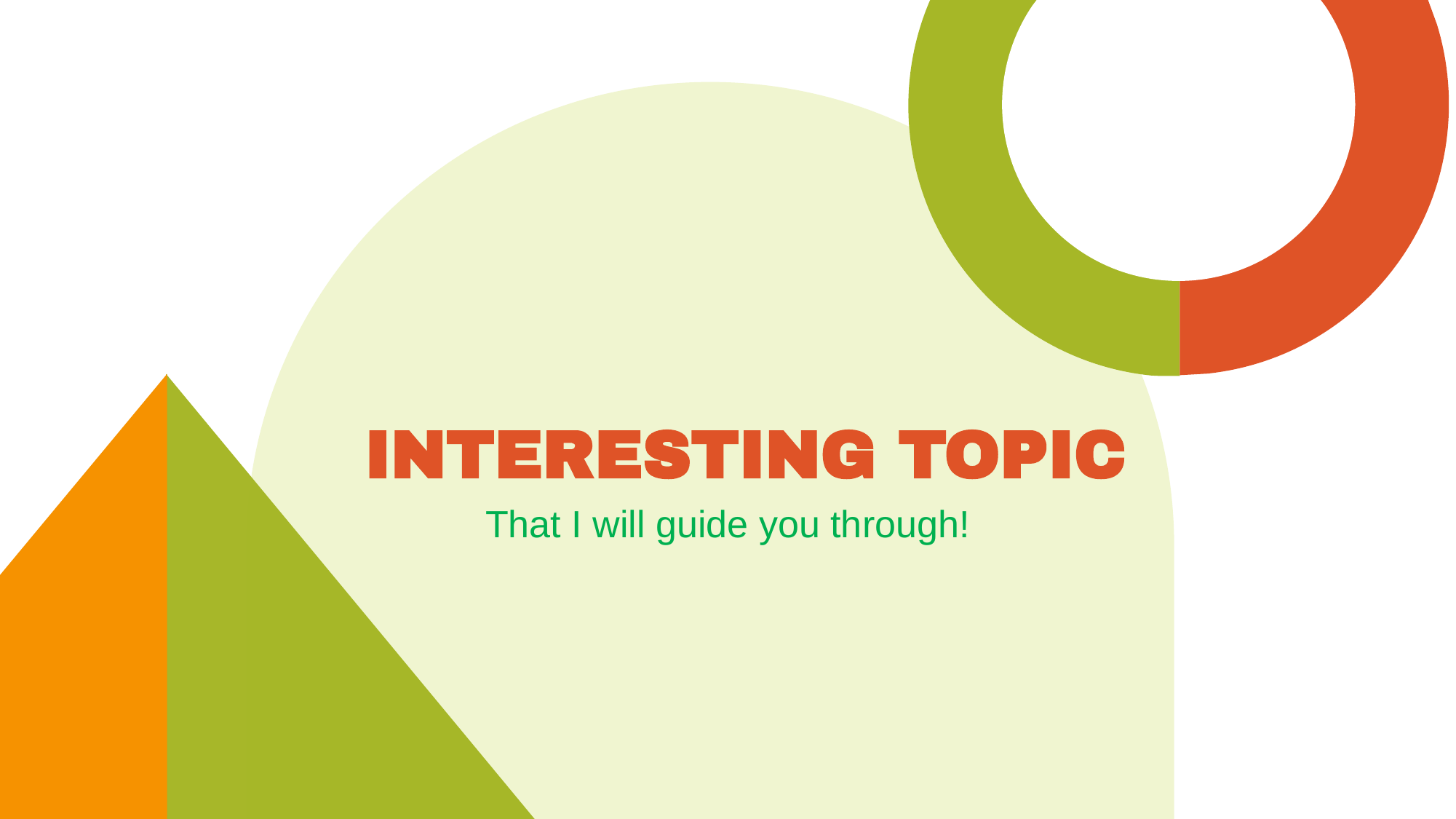

# Interesting topic
That I will guide you through!